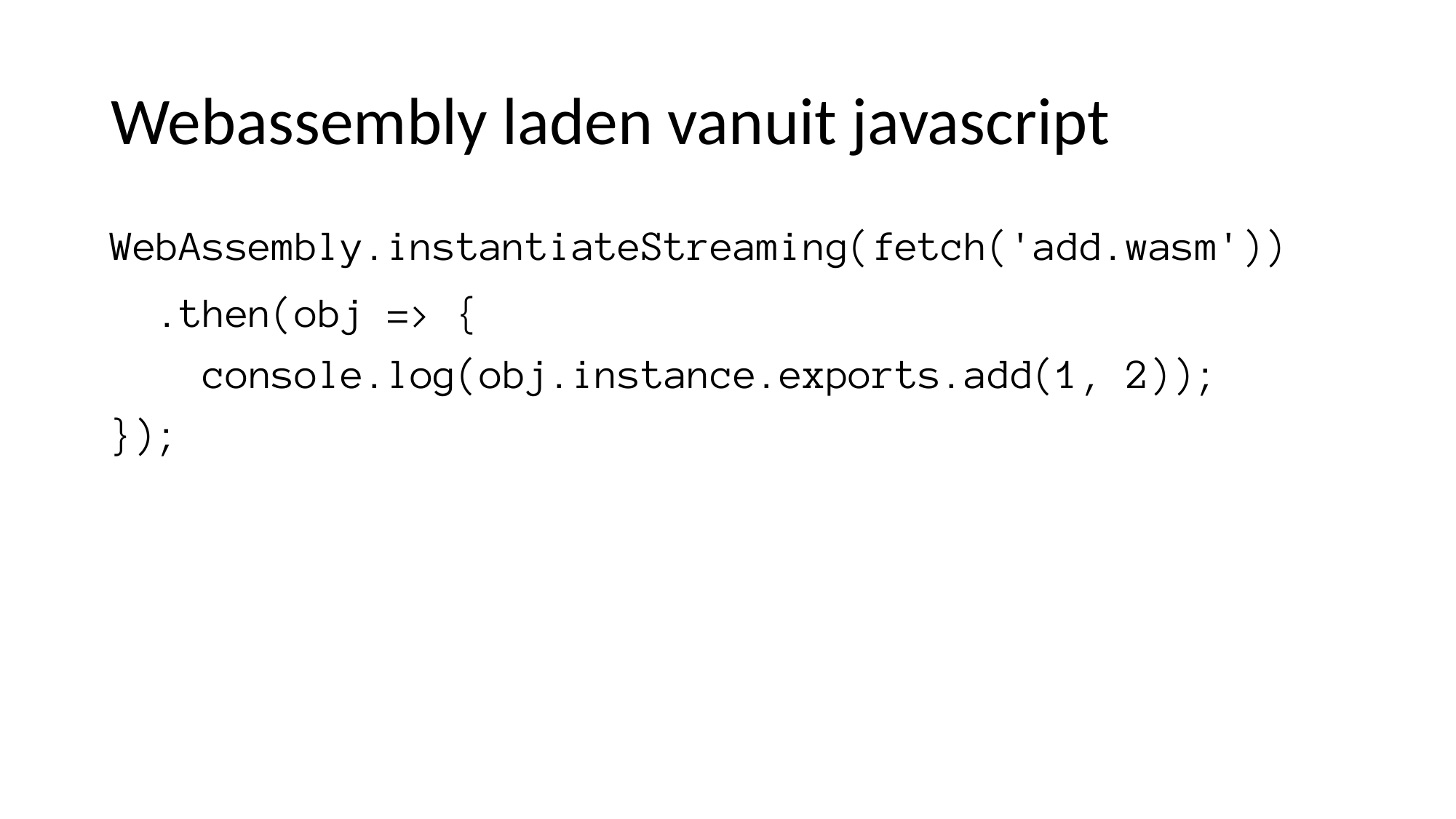

# Webassembly laden vanuit javascript
WebAssembly.instantiateStreaming(fetch('add.wasm'))
  .then(obj => {
    console.log(obj.instance.exports.add(1, 2));
});